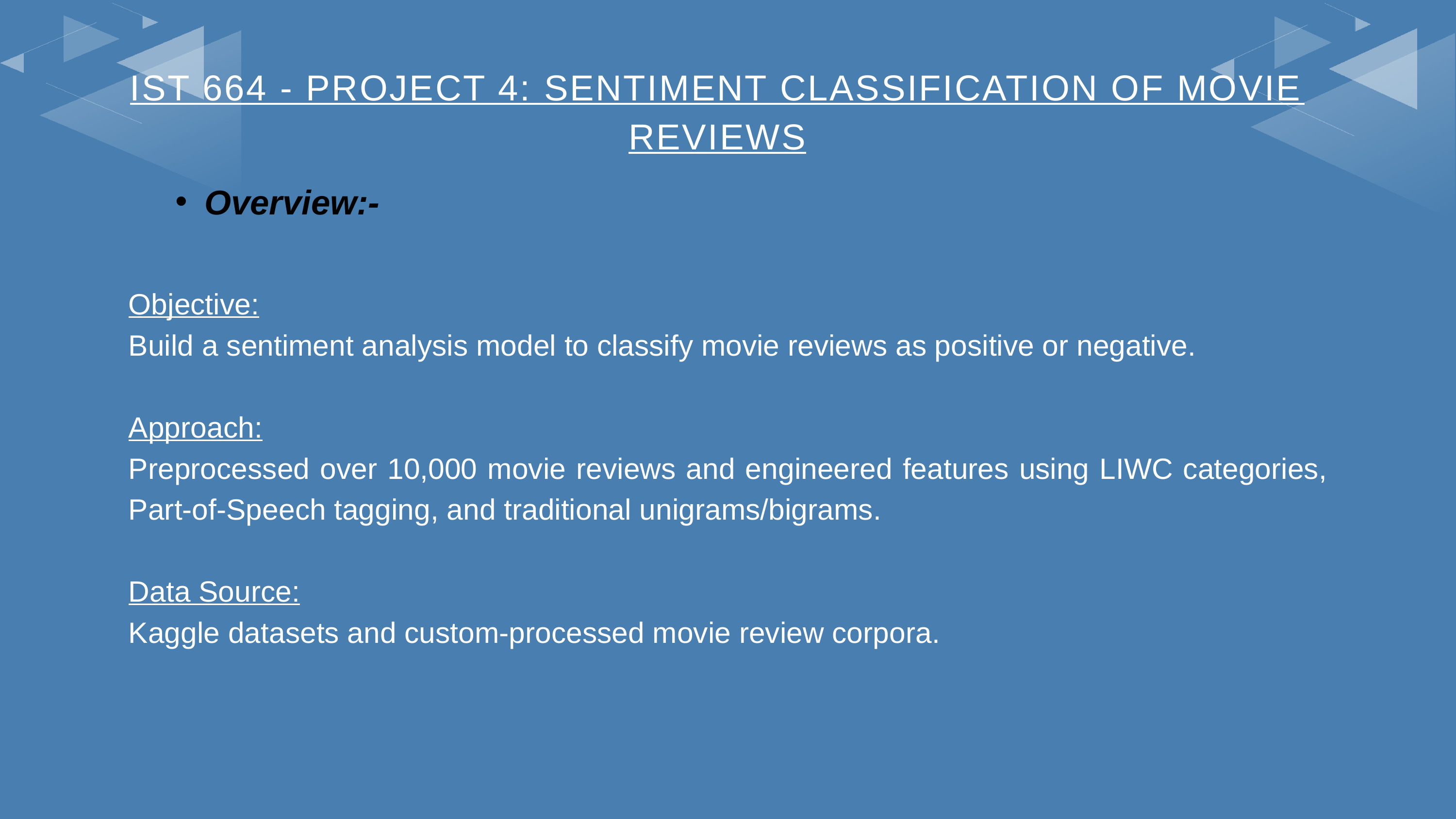

IST 664 - PROJECT 4: SENTIMENT CLASSIFICATION OF MOVIE REVIEWS
Overview:-
Objective:
Build a sentiment analysis model to classify movie reviews as positive or negative.

Approach:
Preprocessed over 10,000 movie reviews and engineered features using LIWC categories, Part-of-Speech tagging, and traditional unigrams/bigrams.

Data Source:
Kaggle datasets and custom-processed movie review corpora.